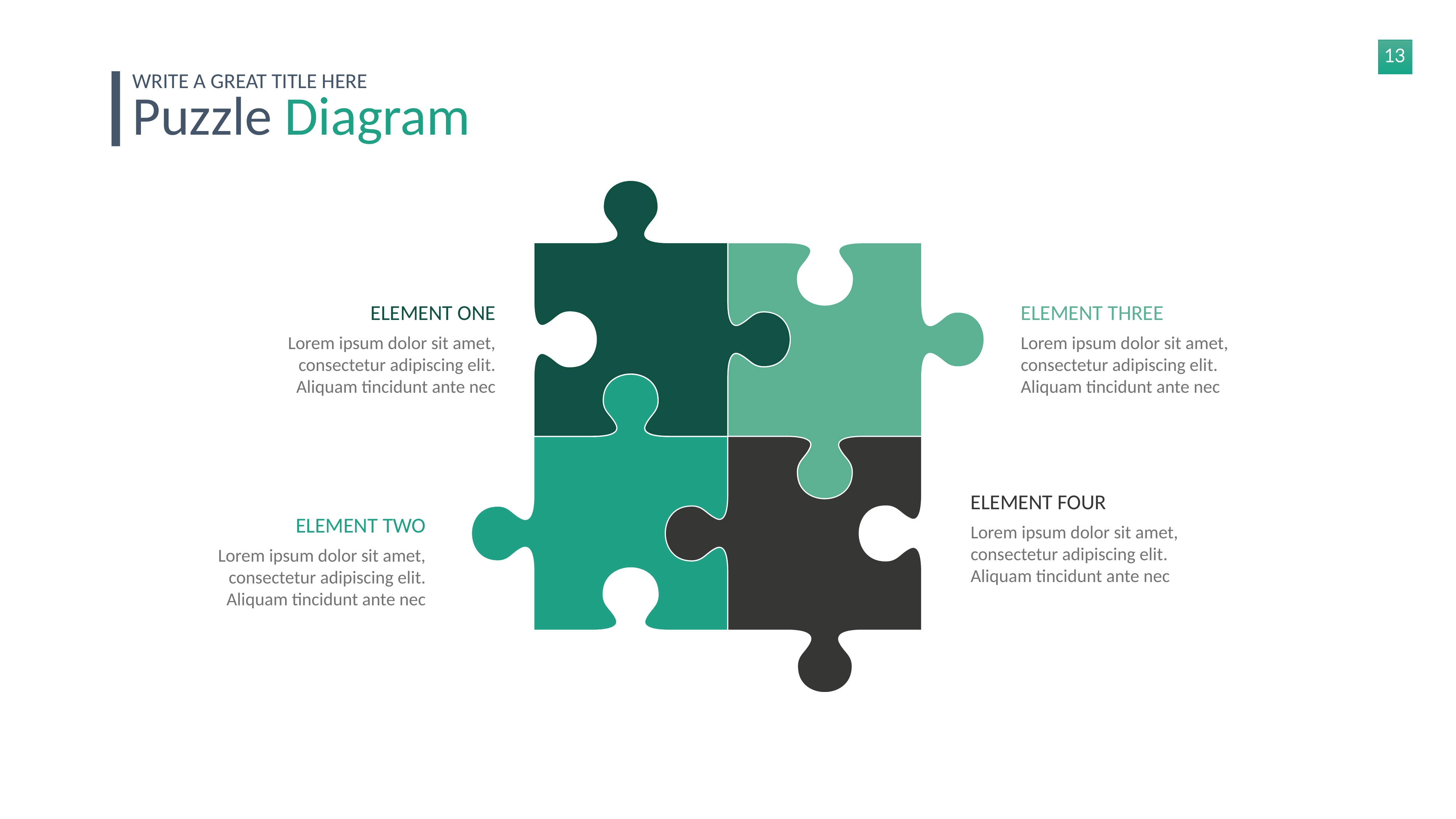

WRITE A GREAT TITLE HERE

Puzzle Diagram

ELEMENT ONE
ELEMENT THREE
Lorem ipsum dolor sit amet, consectetur adipiscing elit. Aliquam tincidunt ante nec
Lorem ipsum dolor sit amet, consectetur adipiscing elit. Aliquam tincidunt ante nec

ELEMENT FOUR
ELEMENT TWO
Lorem ipsum dolor sit amet, consectetur adipiscing elit. Aliquam tincidunt ante nec
Lorem ipsum dolor sit amet, consectetur adipiscing elit. Aliquam tincidunt ante nec